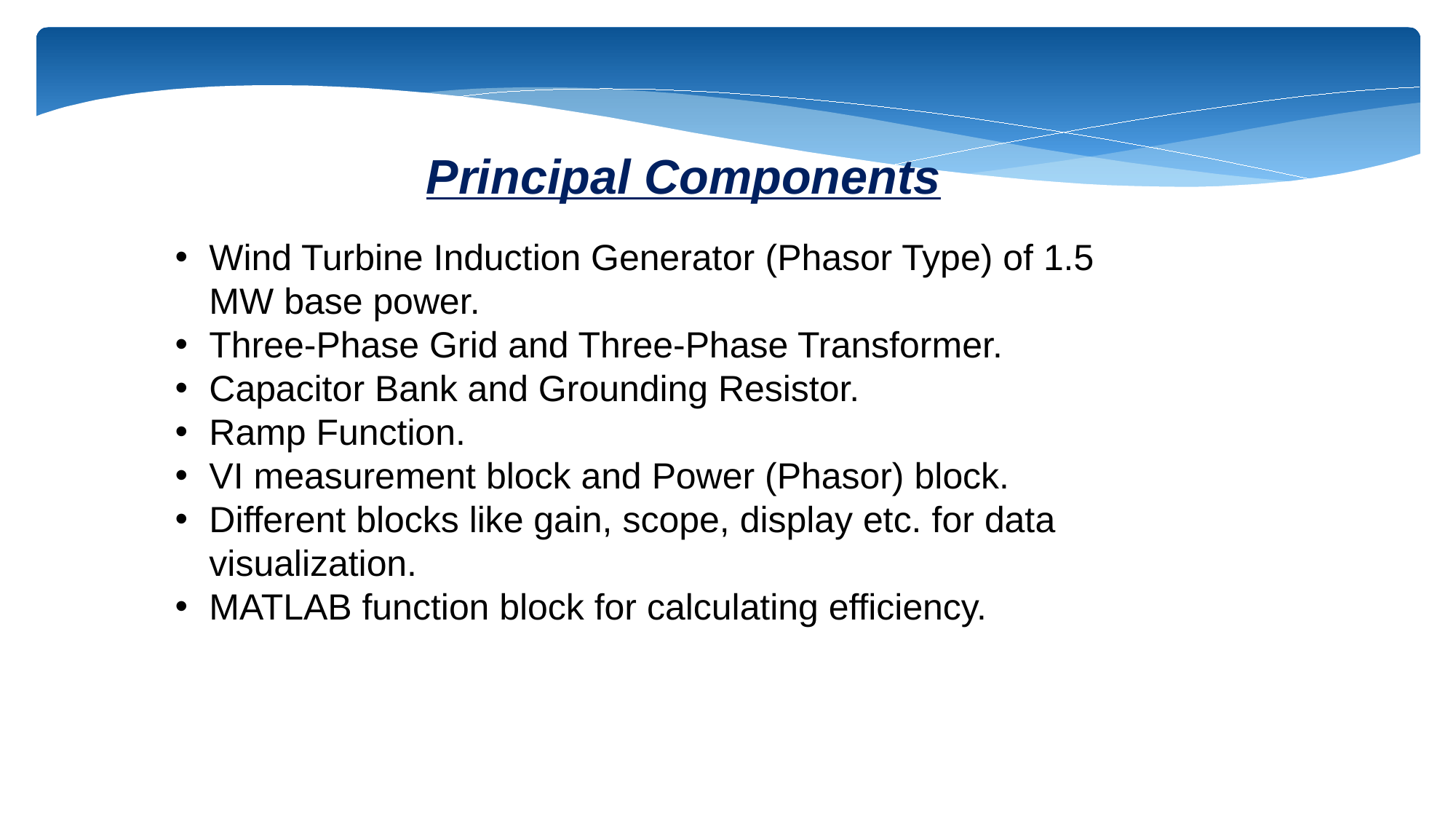

Principal Components
Wind Turbine Induction Generator (Phasor Type) of 1.5 MW base power.
Three-Phase Grid and Three-Phase Transformer.
Capacitor Bank and Grounding Resistor.
Ramp Function.
VI measurement block and Power (Phasor) block.
Different blocks like gain, scope, display etc. for data visualization.
MATLAB function block for calculating efficiency.